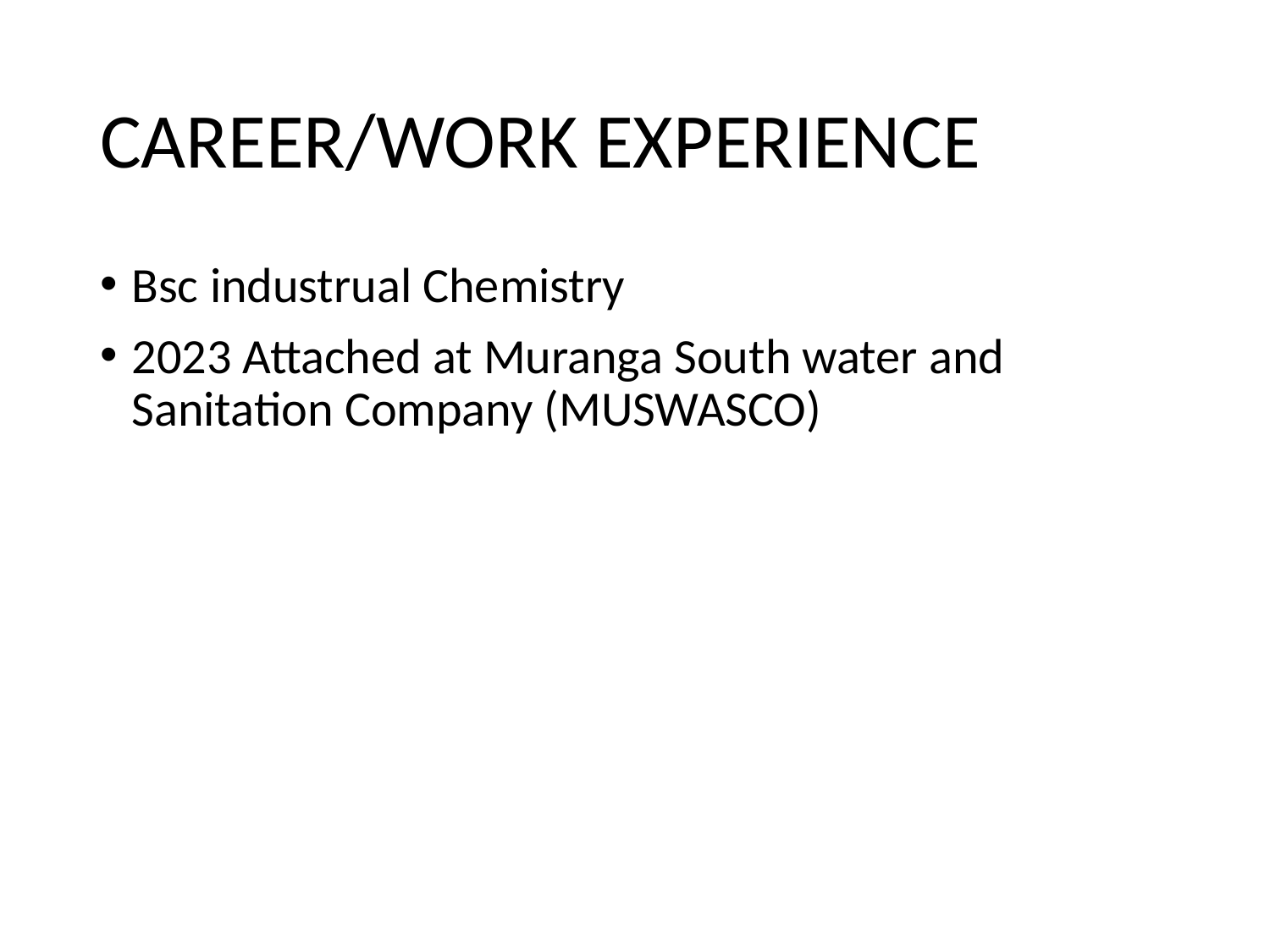

# CAREER/WORK EXPERIENCE
Bsc industrual Chemistry
2023 Attached at Muranga South water and Sanitation Company (MUSWASCO)